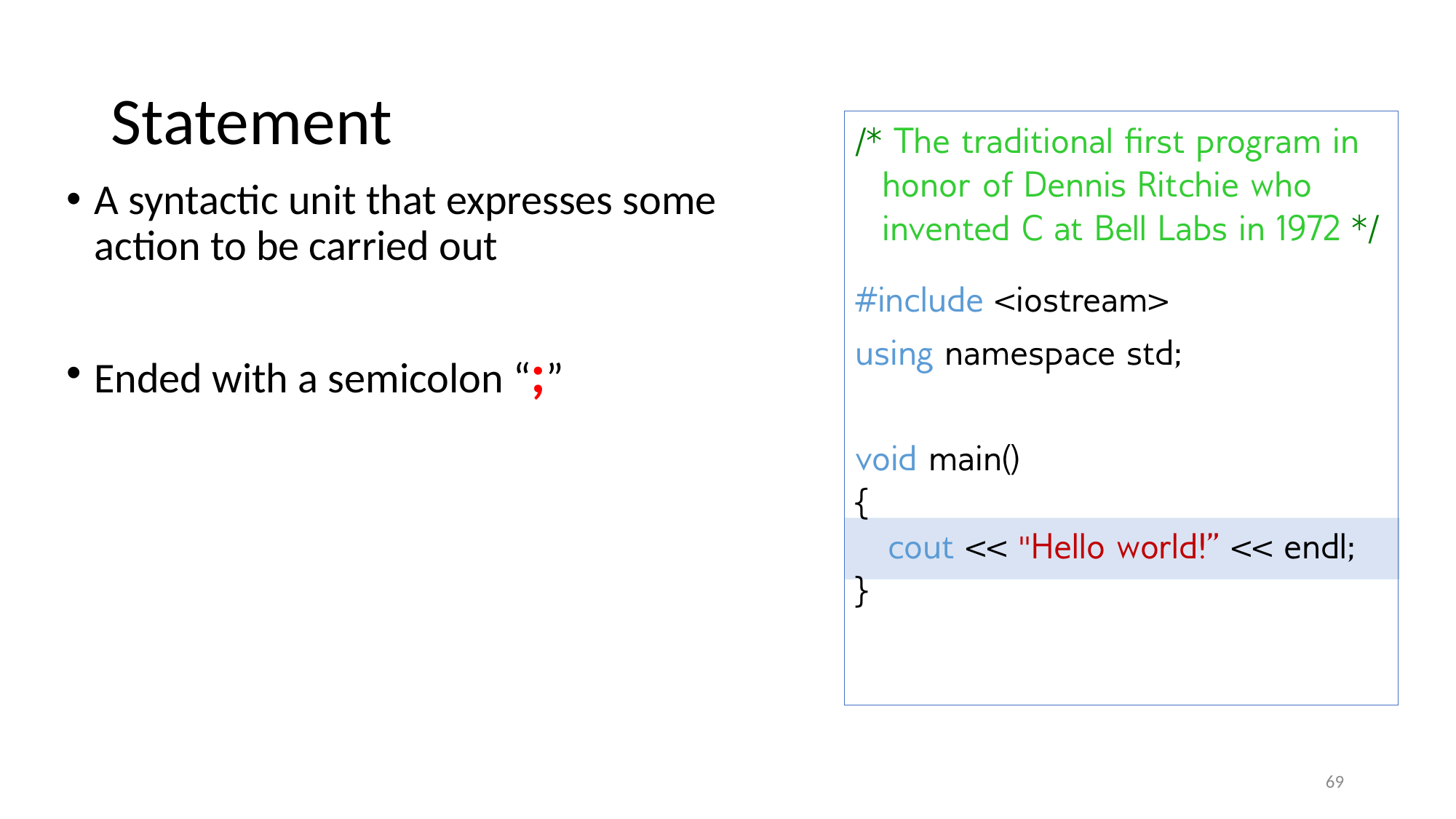

# Statement
/* The traditional first program in honor of Dennis Ritchie who invented C at Bell Labs in 1972 */
#include <iostream>
using namespace std;

void main()
{
   cout << "Hello world!” << endl;
}

A syntactic unit that expresses some action to be carried out

Ended with a semicolon “;”

69